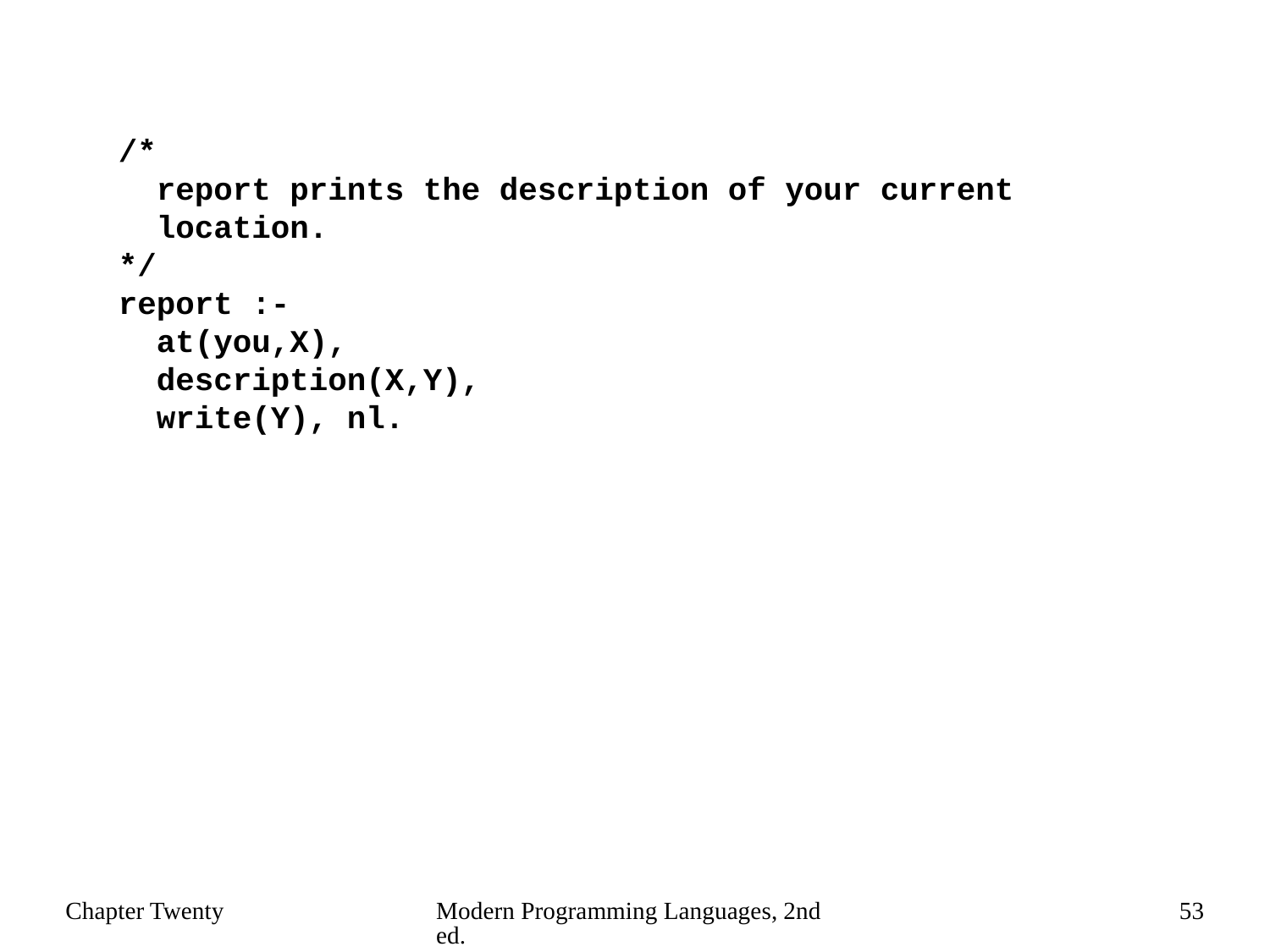

/*
  report prints the description of your current
  location.
*/
report :-
  at(you,X),
  description(X,Y),
  write(Y), nl.
Chapter Twenty
Modern Programming Languages, 2nd ed.
53